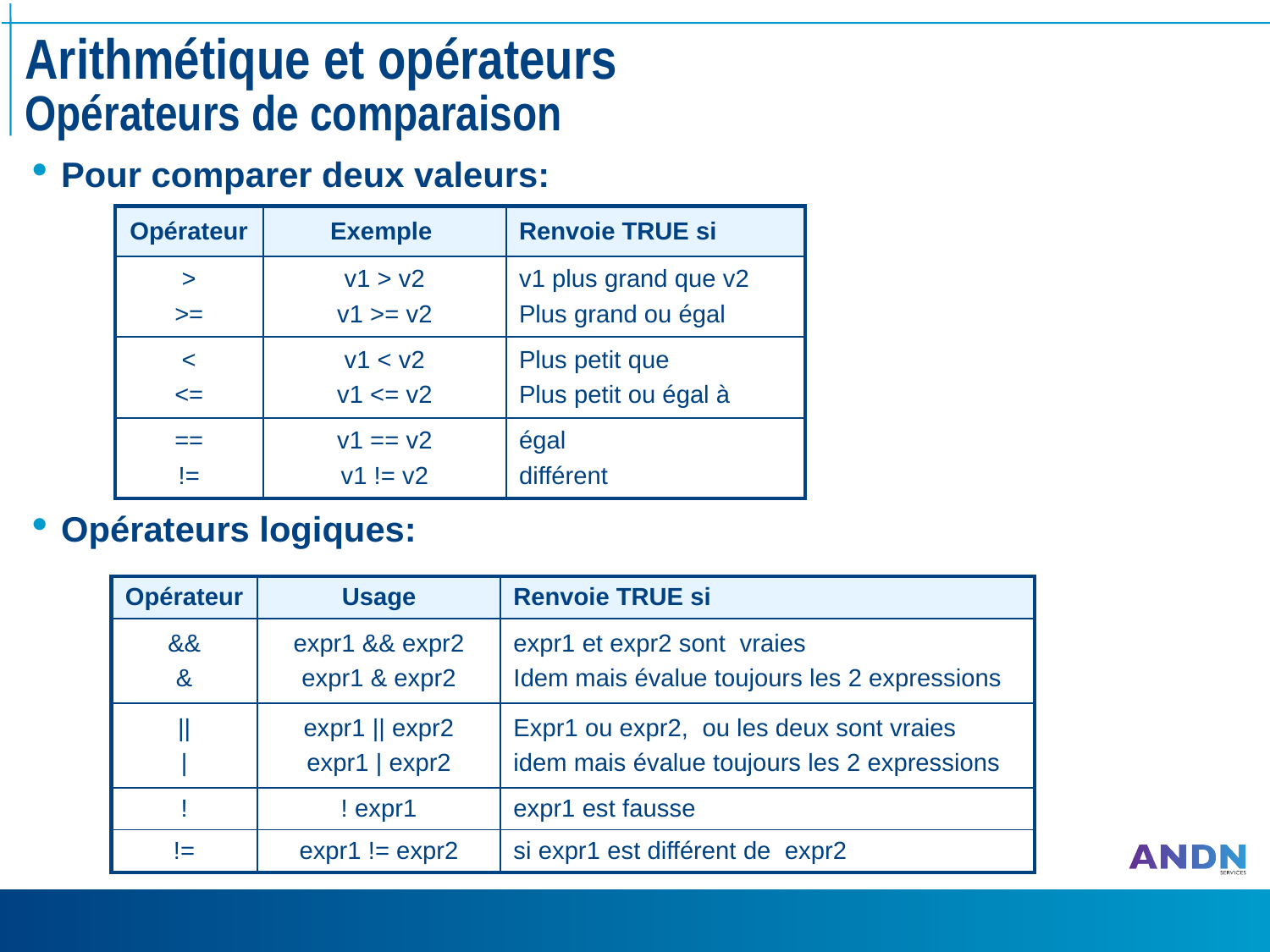

# Arithmétique et opérateurs Opérateurs de comparaison
Pour comparer deux valeurs:

Opérateurs logiques:
| Opérateur | Exemple | Renvoie TRUE si |
| --- | --- | --- |
| > >= | v1 > v2 v1 >= v2 | v1 plus grand que v2 Plus grand ou égal |
| < <= | v1 < v2 v1 <= v2 | Plus petit que Plus petit ou égal à |
| == != | v1 == v2 v1 != v2 | égal différent |
| Opérateur | Usage | Renvoie TRUE si |
| --- | --- | --- |
| && & | expr1 && expr2 expr1 & expr2 | expr1 et expr2 sont vraies Idem mais évalue toujours les 2 expressions |
| || | | expr1 || expr2 expr1 | expr2 | Expr1 ou expr2, ou les deux sont vraies idem mais évalue toujours les 2 expressions |
| ! | ! expr1 | expr1 est fausse |
| != | expr1 != expr2 | si expr1 est différent de expr2 |